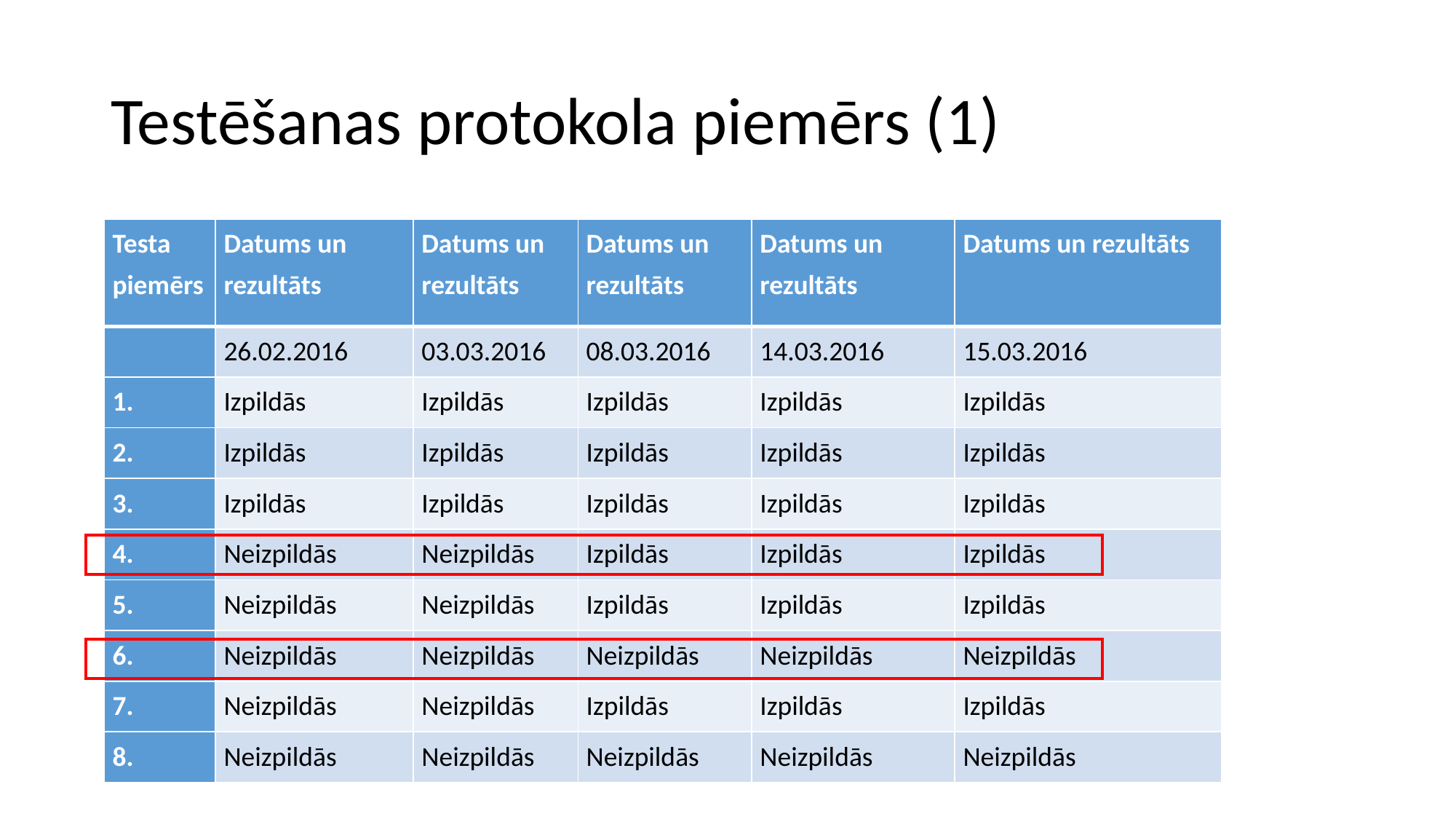

# Testēšanas protokola piemērs (1)
| Testa piemērs | Datums un rezultāts | Datums un rezultāts | Datums un rezultāts | Datums un rezultāts | Datums un rezultāts |
| --- | --- | --- | --- | --- | --- |
|  | 26.02.2016 | 03.03.2016 | 08.03.2016 | 14.03.2016 | 15.03.2016 |
| 1. | Izpildās | Izpildās | Izpildās | Izpildās | Izpildās |
| 2. | Izpildās | Izpildās | Izpildās | Izpildās | Izpildās |
| 3. | Izpildās | Izpildās | Izpildās | Izpildās | Izpildās |
| 4. | Neizpildās | Neizpildās | Izpildās | Izpildās | Izpildās |
| 5. | Neizpildās | Neizpildās | Izpildās | Izpildās | Izpildās |
| 6. | Neizpildās | Neizpildās | Neizpildās | Neizpildās | Neizpildās |
| 7. | Neizpildās | Neizpildās | Izpildās | Izpildās | Izpildās |
| 8. | Neizpildās | Neizpildās | Neizpildās | Neizpildās | Neizpildās |